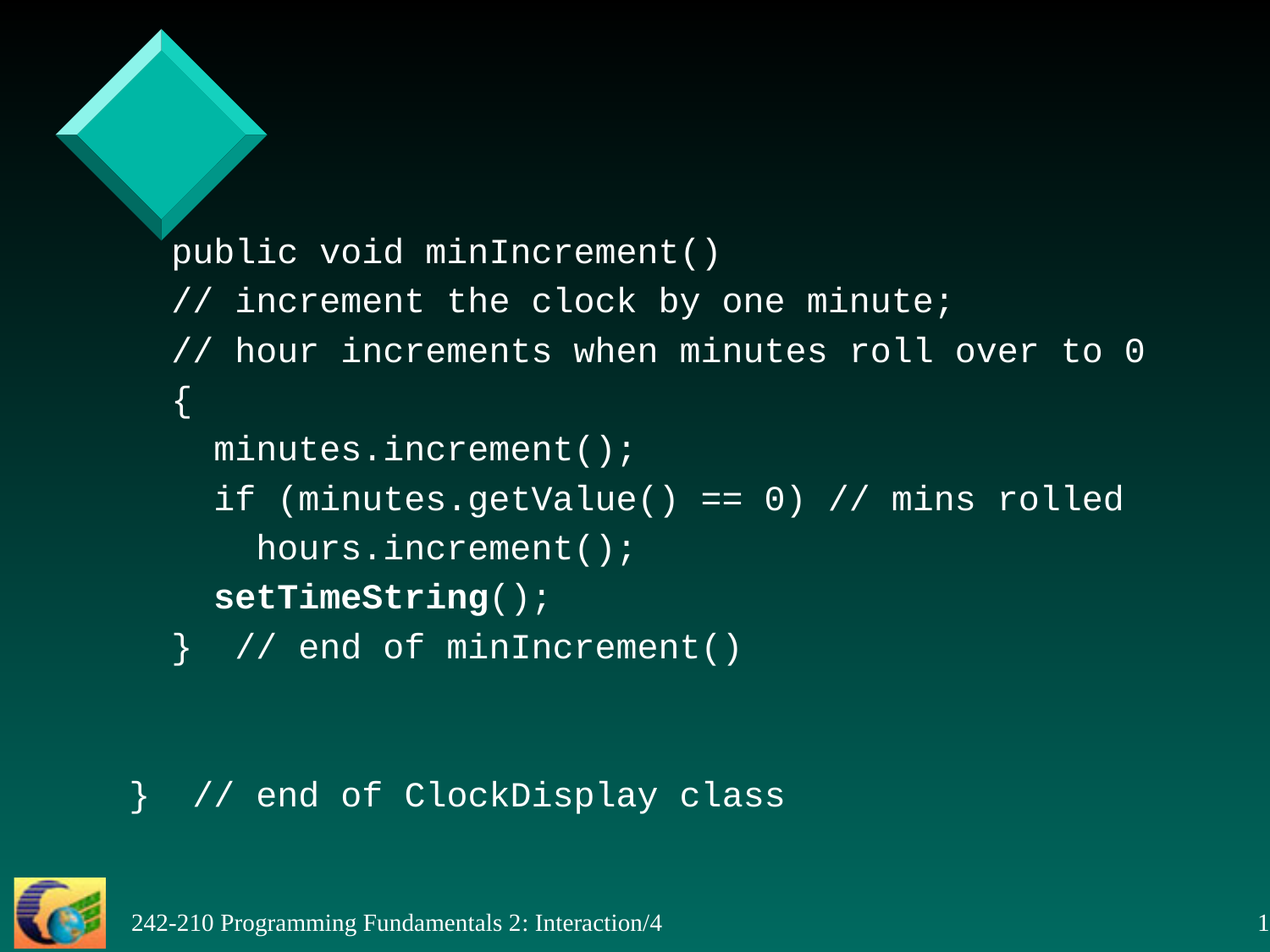

public void minIncrement()
  // increment the clock by one minute;
  // hour increments when minutes roll over to 0
  {
    minutes.increment();
    if (minutes.getValue() == 0) // mins rolled
      hours.increment();
    setTimeString();
  }  // end of minIncrement()

}  // end of ClockDisplay class